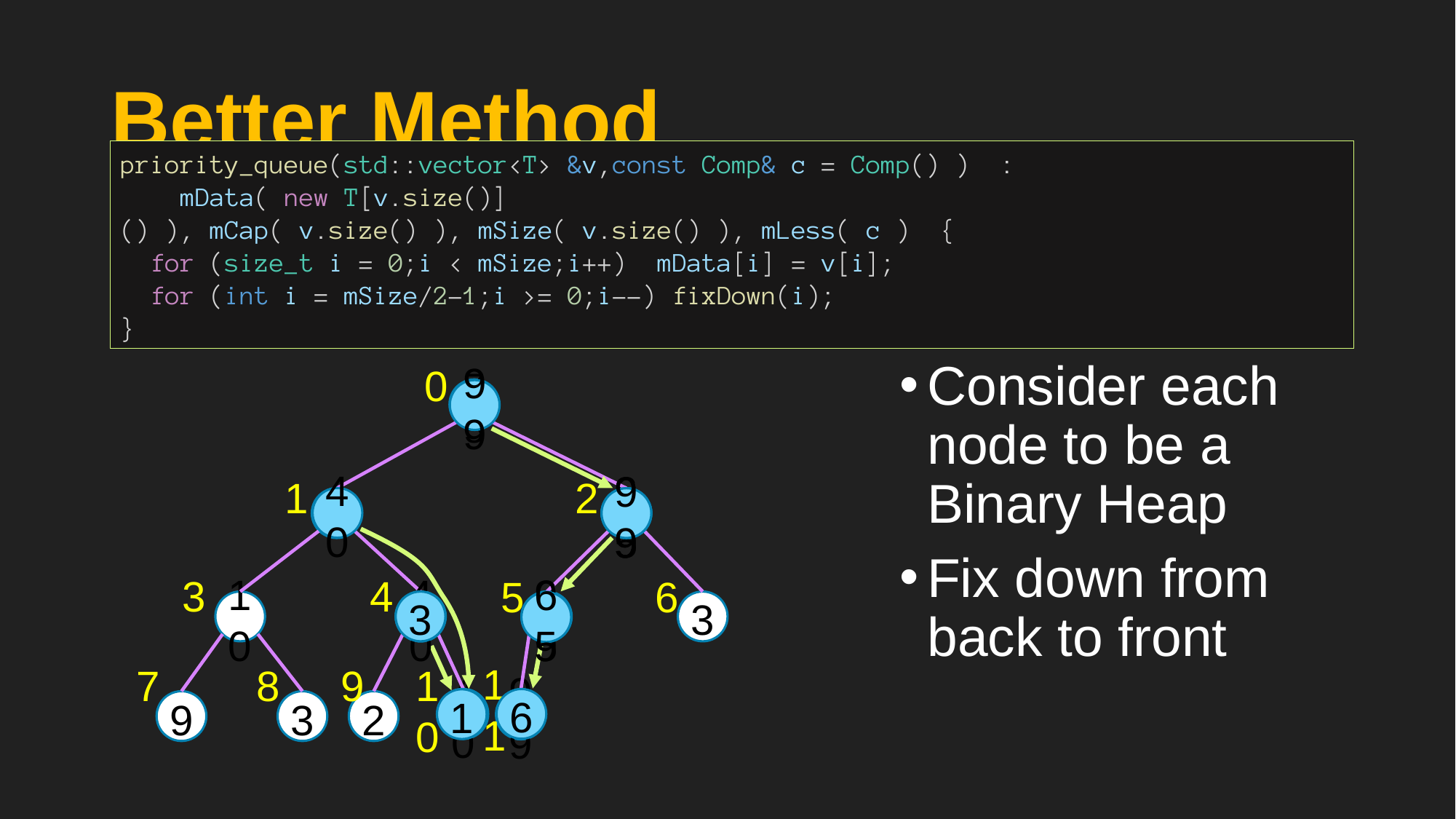

# Better Method
priority_queue(std::vector<T> &v,const Comp& c = Comp() )  :
    mData( new T[v.size()]() ), mCap( v.size() ), mSize( v.size() ), mLess( c )  {
  for (size_t i = 0;i < mSize;i++)  mData[i] = v[i];
  for (int i = mSize/2-1;i >= 0;i--) fixDown(i);
}
Consider each node to be a Binary Heap
Fix down from back to front
0
1
2
3
4
5
6
11
7
8
9
10
75
99
40
1
65
99
99

10
3
3
40
6
3
99
65
3
40
6
1
99
9
3
2